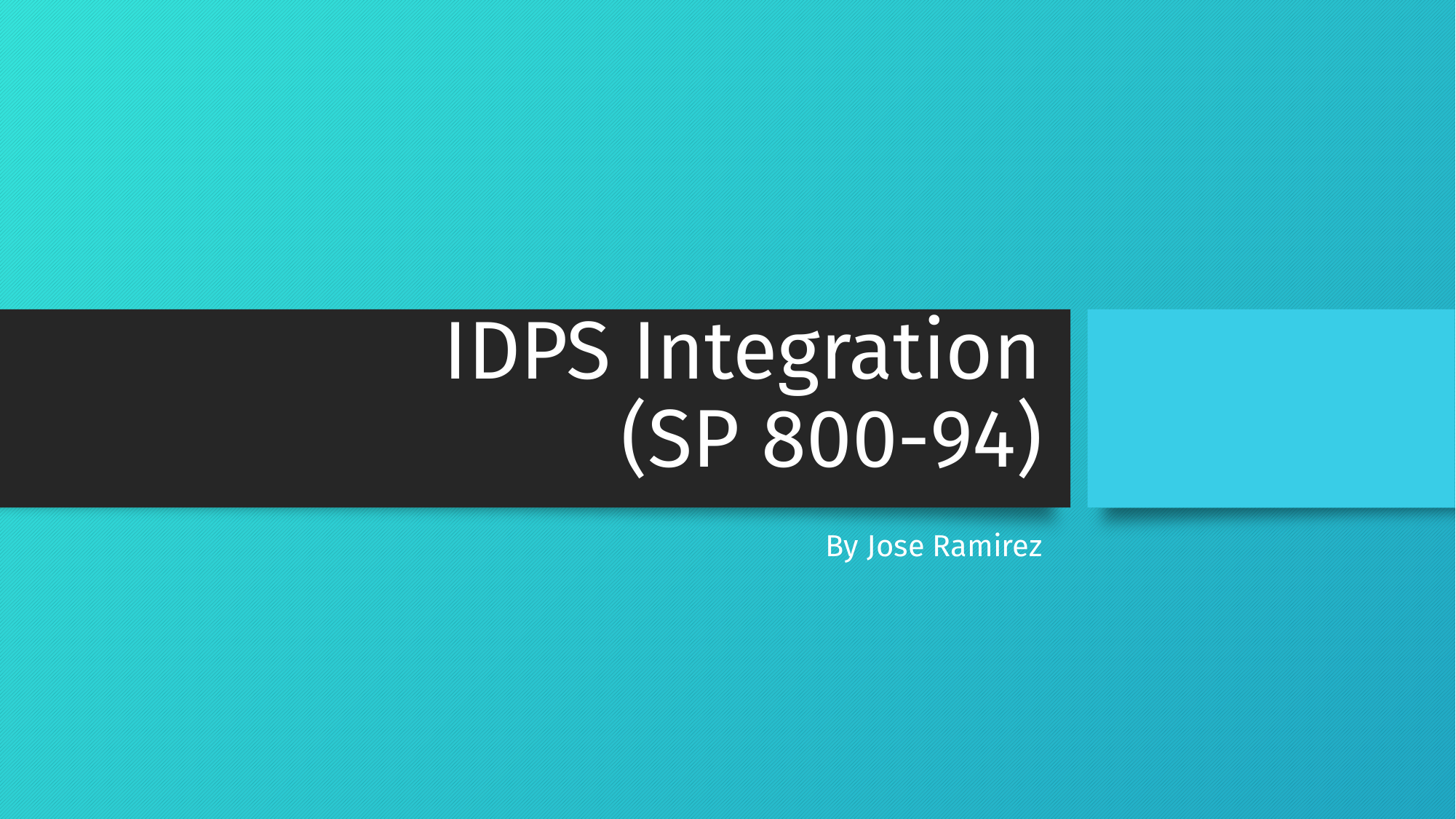

# IDPS Integration (SP 800-94)
By Jose Ramirez